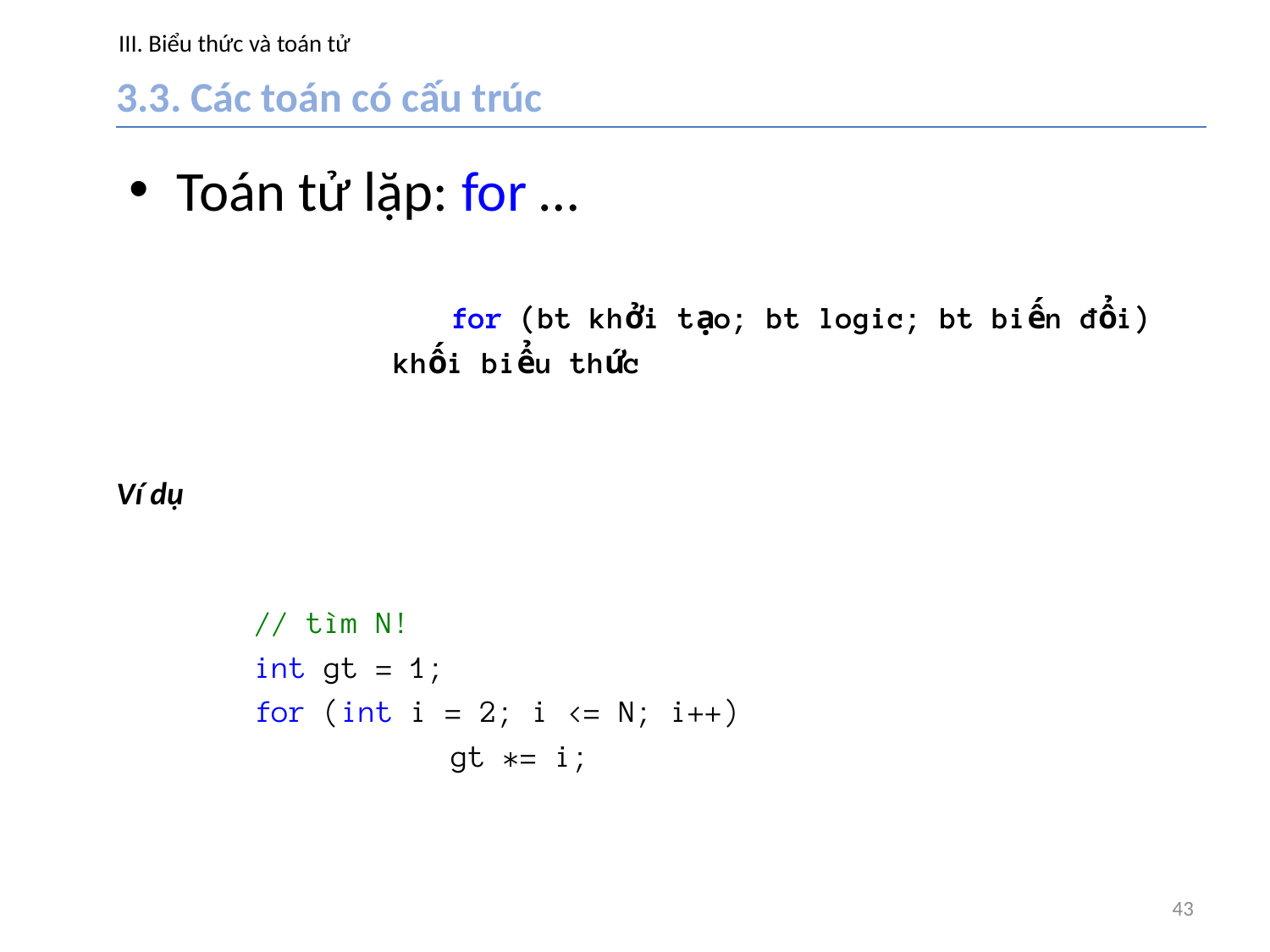

# III. Biểu thức và toán tử
3.3. Các toán có cấu trúc
Toán tử lặp: for …
	    for (bt khởi tạo; bt logic; bt biến đổi)
        khối biểu thức
Ví dụ
// tìm N!
int gt = 1;
for (int i = 2; i <= N; i++)
	    gt *= i;
43